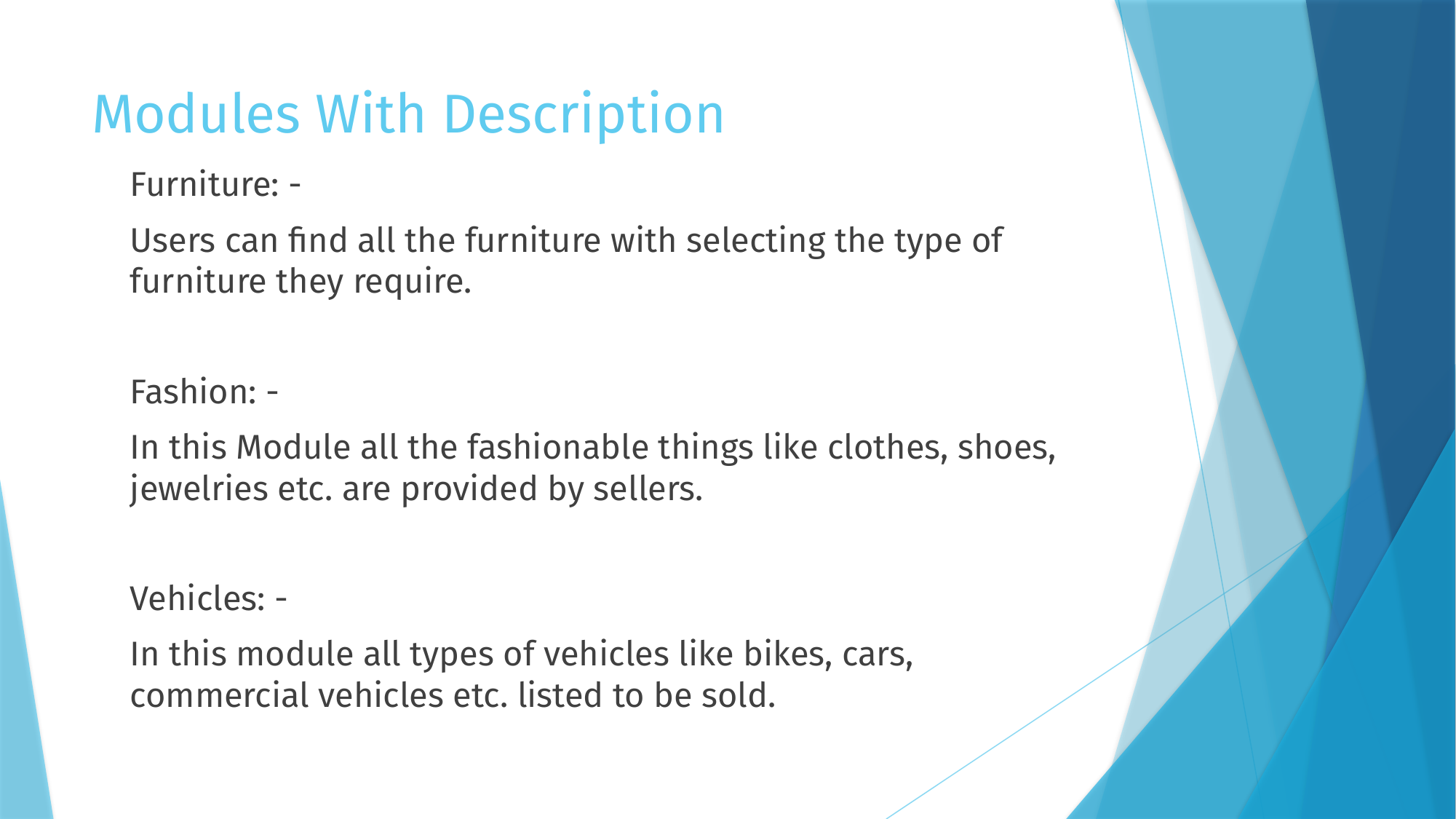

# Modules With Description
		Furniture: -
			Users can find all the furniture with selecting the type of furniture they require.

		Fashion: -
			In this Module all the fashionable things like clothes, shoes, jewelries etc. are provided by sellers.

		Vehicles: -
			In this module all types of vehicles like bikes, cars, commercial vehicles etc. listed to be sold.